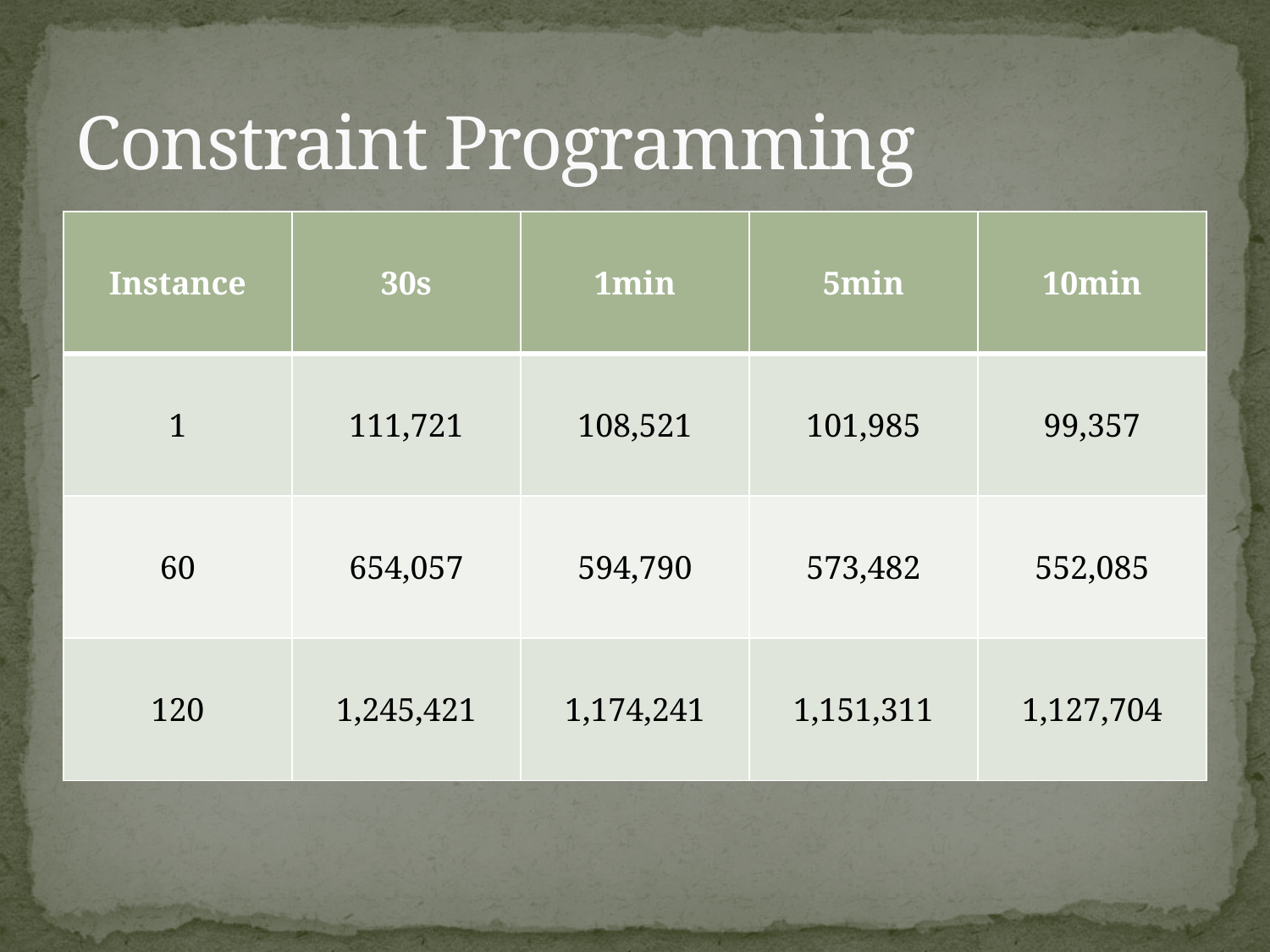

# Constraint Programming
| Instance | 30s | 1min | 5min | 10min |
| --- | --- | --- | --- | --- |
| 1 | 111,721 | 108,521 | 101,985 | 99,357 |
| 60 | 654,057 | 594,790 | 573,482 | 552,085 |
| 120 | 1,245,421 | 1,174,241 | 1,151,311 | 1,127,704 |